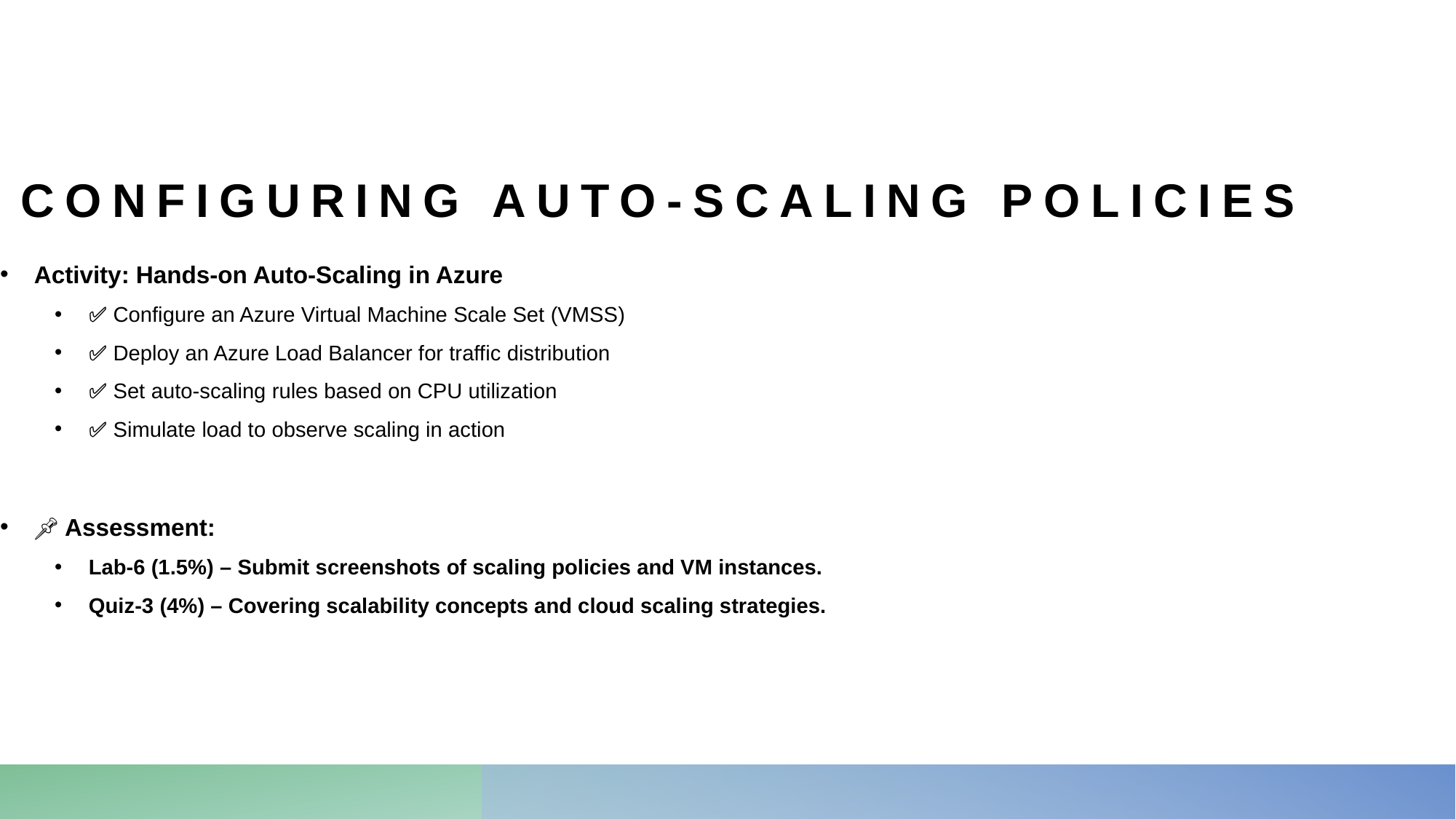

# Configuring Auto-Scaling Policies
Activity: Hands-on Auto-Scaling in Azure
✅ Configure an Azure Virtual Machine Scale Set (VMSS)
✅ Deploy an Azure Load Balancer for traffic distribution
✅ Set auto-scaling rules based on CPU utilization
✅ Simulate load to observe scaling in action

📌 Assessment:
Lab-6 (1.5%) – Submit screenshots of scaling policies and VM instances.
Quiz-3 (4%) – Covering scalability concepts and cloud scaling strategies.